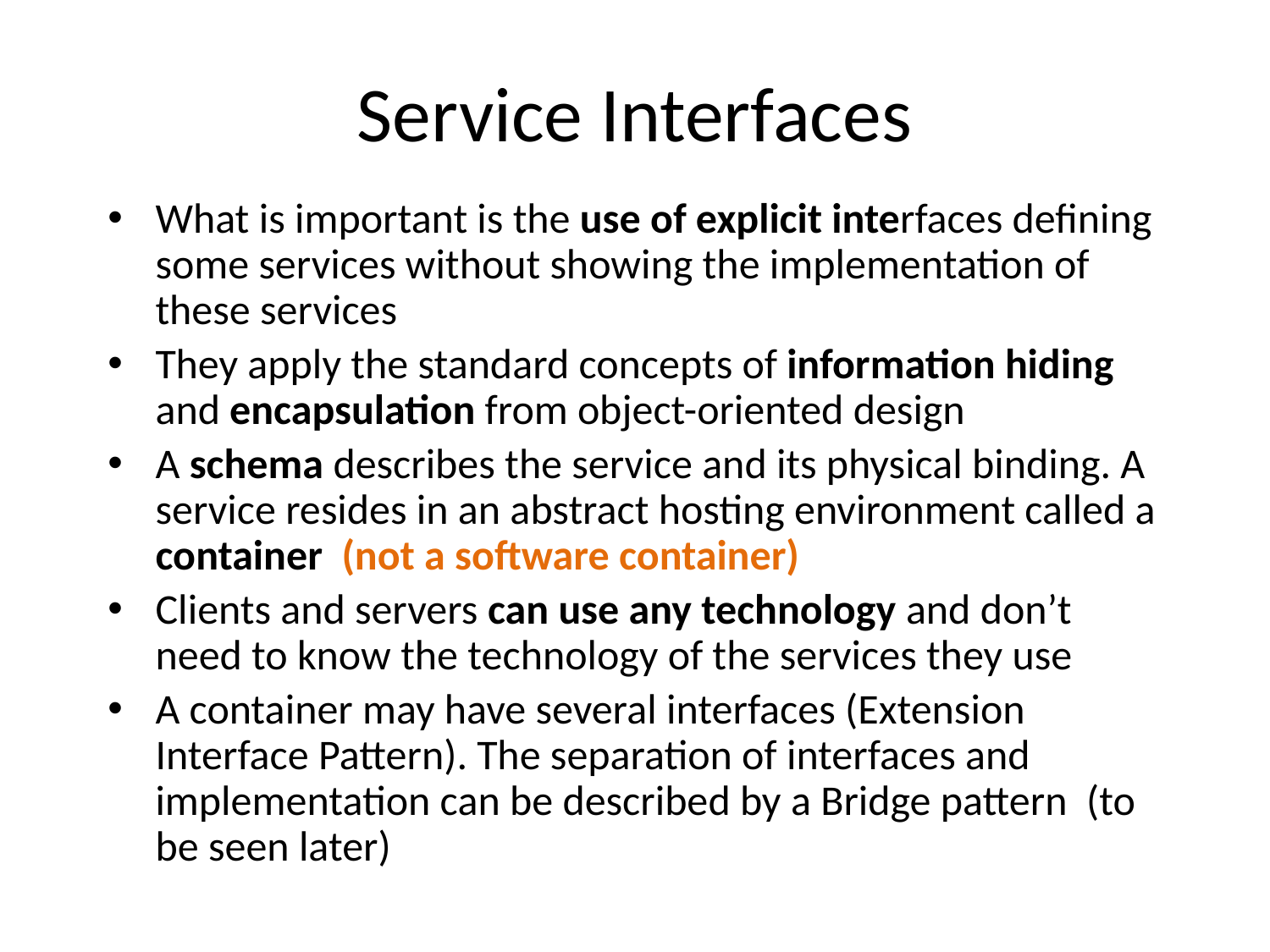

Service Interfaces
What is important is the use of explicit interfaces defining some services without showing the implementation of these services
They apply the standard concepts of information hiding and encapsulation from object-oriented design
A schema describes the service and its physical binding. A service resides in an abstract hosting environment called a container  (not a software container)
Clients and servers can use any technology and don’t need to know the technology of the services they use
A container may have several interfaces (Extension Interface Pattern). The separation of interfaces and implementation can be described by a Bridge pattern  (to be seen later)